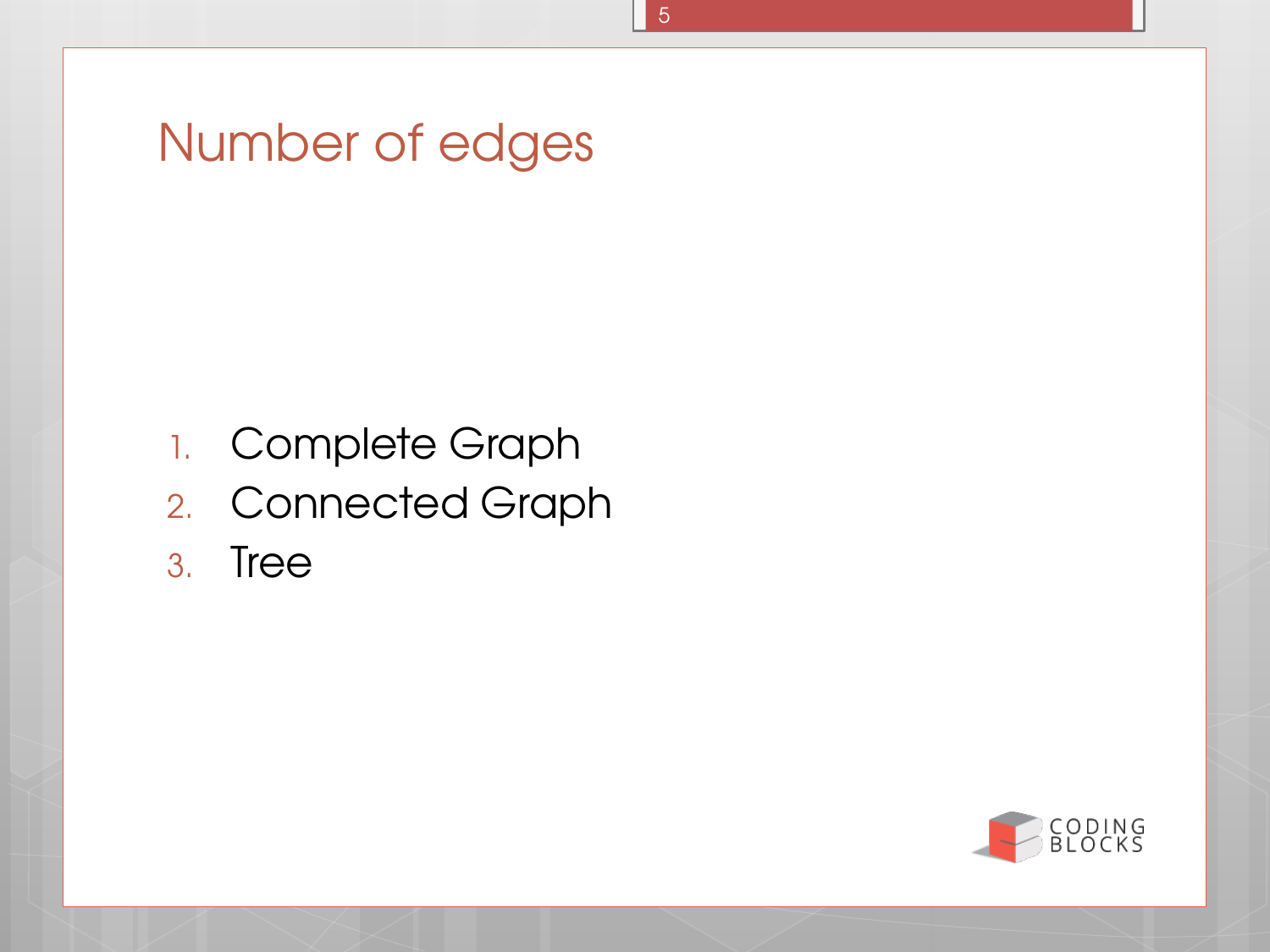

5
# Number of edges
Complete Graph
Connected Graph
Tree